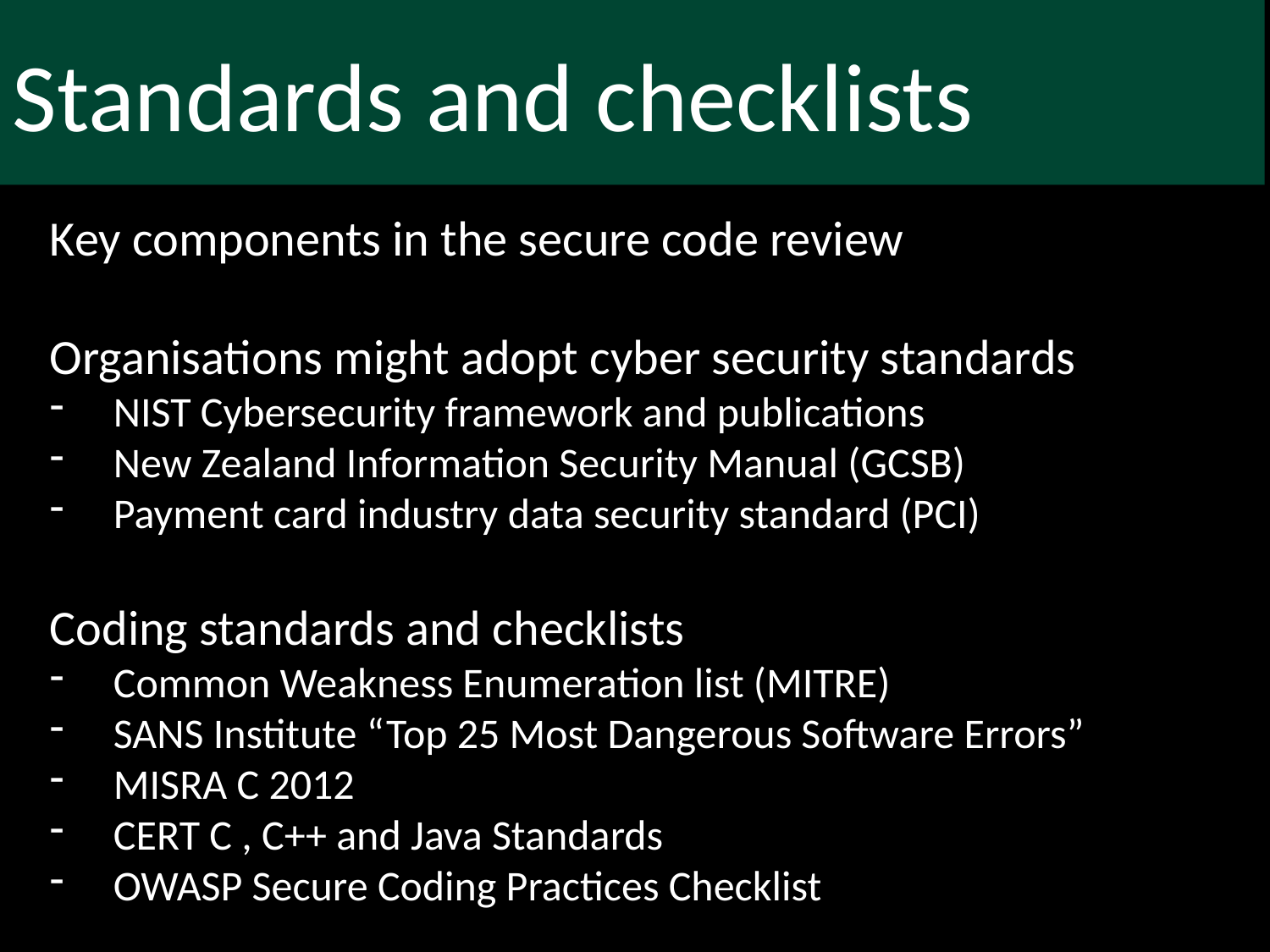

Standards and checklists
Key components in the secure code review

Organisations might adopt cyber security standards
NIST Cybersecurity framework and publications
New Zealand Information Security Manual (GCSB)
Payment card industry data security standard (PCI)

Coding standards and checklists
Common Weakness Enumeration list (MITRE)
SANS Institute “Top 25 Most Dangerous Software Errors”
MISRA C 2012
CERT C , C++ and Java Standards
OWASP Secure Coding Practices Checklist